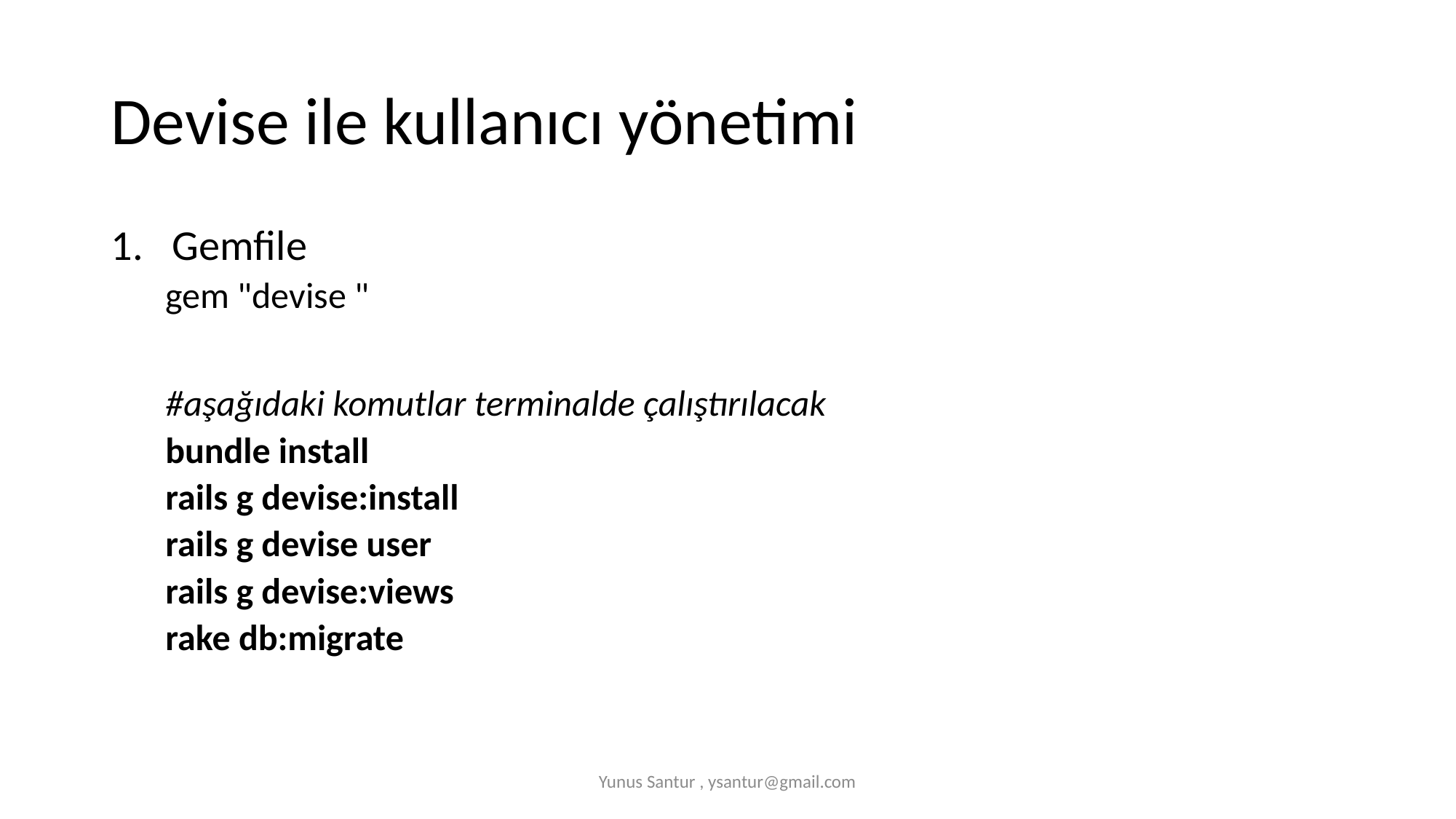

# Devise ile kullanıcı yönetimi
Gemfile
gem "devise "

#aşağıdaki komutlar terminalde çalıştırılacak
bundle install
rails g devise:install
rails g devise user
rails g devise:views
rake db:migrate
Yunus Santur , ysantur@gmail.com